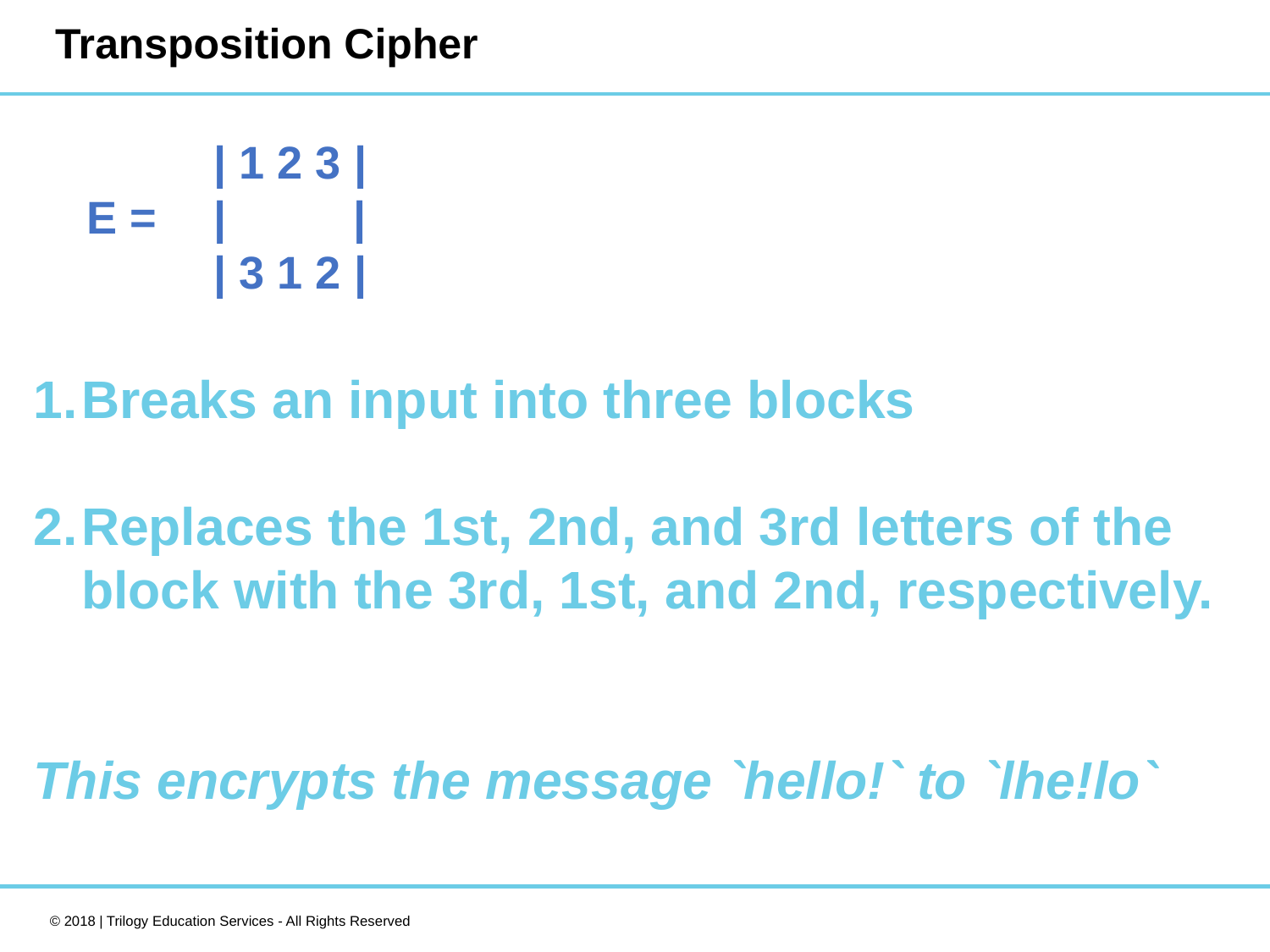

# Transposition Cipher
		| 1 2 3 |
  	E = 	|       	 |
      		| 3 1 2 |
Breaks an input into three blocks
Replaces the 1st, 2nd, and 3rd letters of the block with the 3rd, 1st, and 2nd, respectively.

This encrypts the message `hello!` to `lhe!lo`